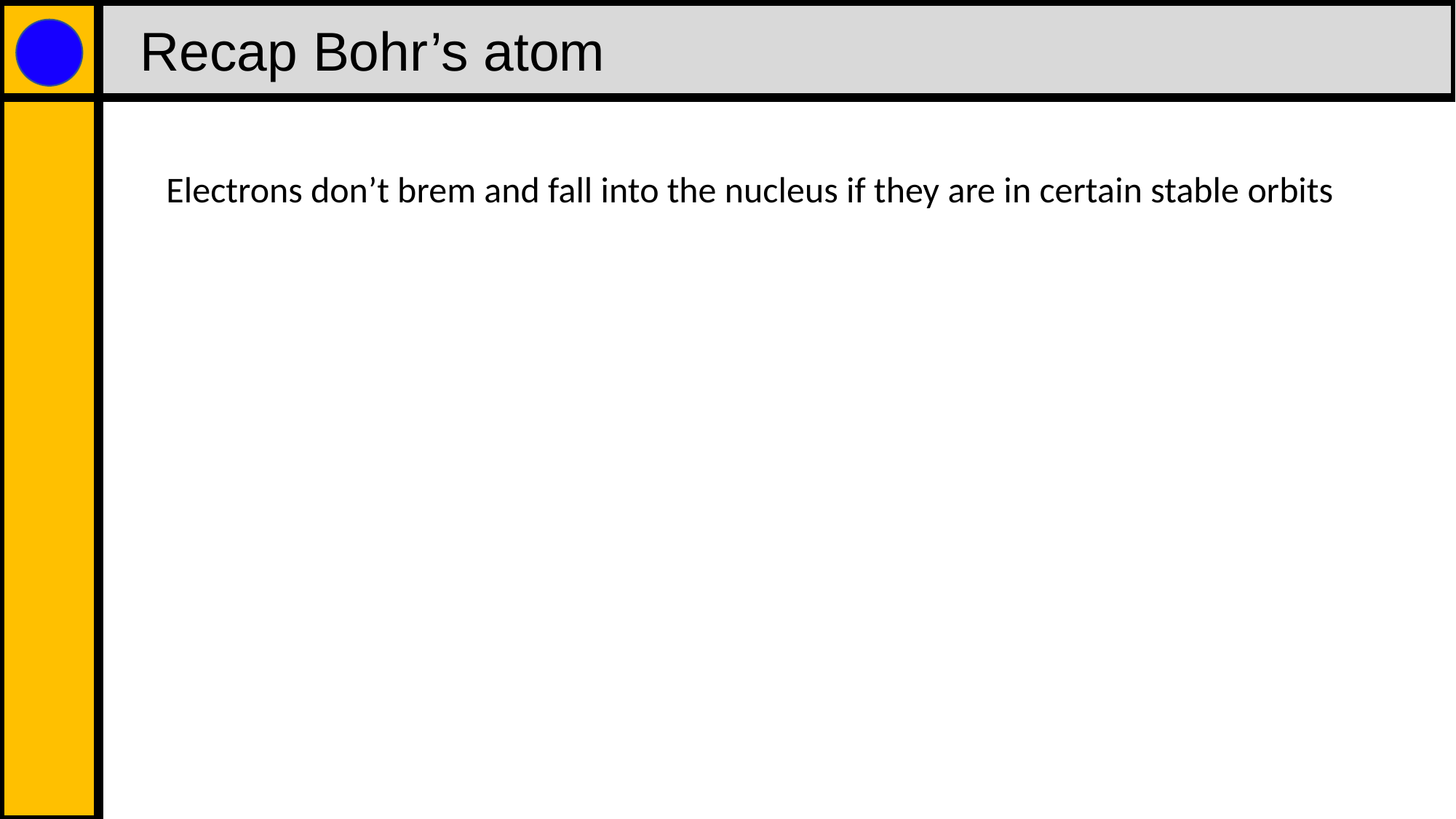

Recap Bohr’s atom

Electrons don’t brem and fall into the nucleus if they are in certain stable orbits